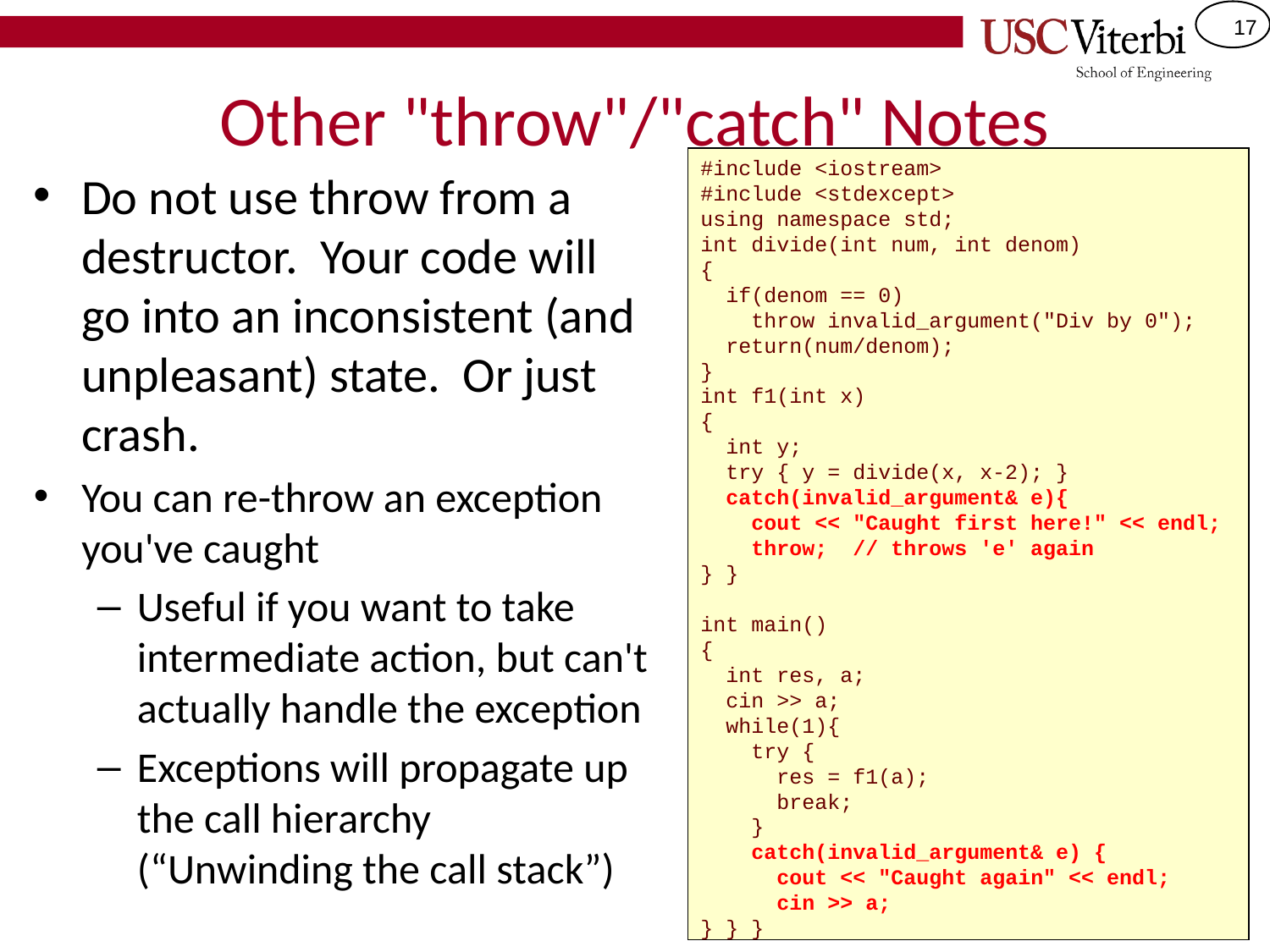

# Other "throw"/"catch" Notes
#include <iostream>
#include <stdexcept>
using namespace std;
int divide(int num, int denom)
{
  if(denom == 0)
    throw invalid_argument("Div by 0");
  return(num/denom);
}
int f1(int x)
{
  int y;
  try { y = divide(x, x-2); }
  catch(invalid_argument& e){
    cout << "Caught first here!" << endl;
    throw;  // throws 'e' again
} }

int main()
{
  int res, a;
  cin >> a;
  while(1){
    try {
      res = f1(a);
      break;
    }
    catch(invalid_argument& e) {
      cout << "Caught again" << endl;
      cin >> a;
} } }
Do not use throw from a destructor.  Your code will go into an inconsistent (and unpleasant) state.  Or just crash.
You can re-throw an exception you've caught
Useful if you want to take intermediate action, but can't actually handle the exception
Exceptions will propagate up the call hierarchy (“Unwinding the call stack”)